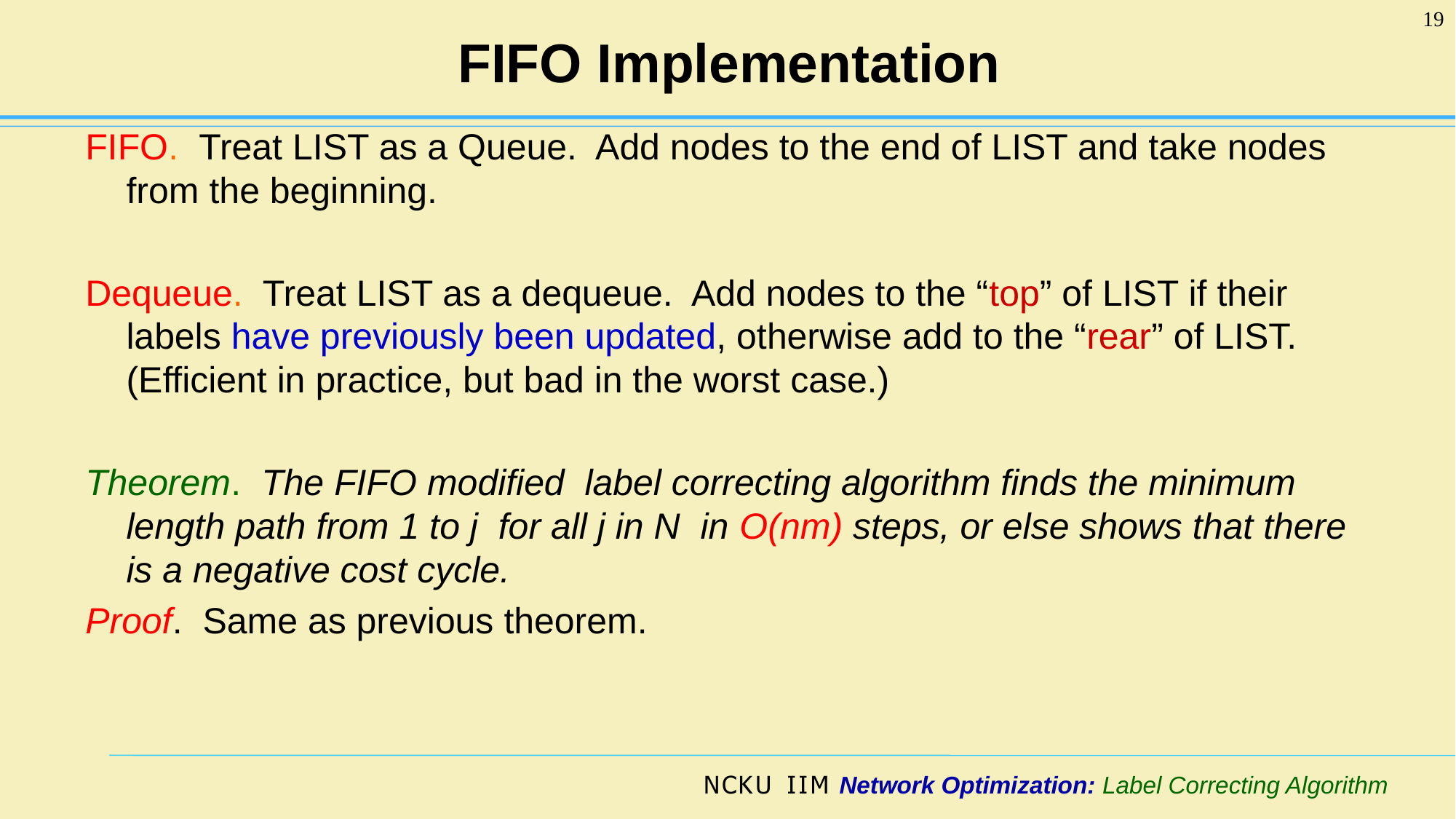

19
# FIFO Implementation
FIFO.  Treat LIST as a Queue.  Add nodes to the end of LIST and take nodes from the beginning.

Dequeue.  Treat LIST as a dequeue.  Add nodes to the “top” of LIST if their labels have previously been updated, otherwise add to the “rear” of LIST.  (Efficient in practice, but bad in the worst case.)

Theorem.  The FIFO modified  label correcting algorithm finds the minimum length path from 1 to j  for all j in N  in O(nm) steps, or else shows that there is a negative cost cycle.
Proof.  Same as previous theorem.